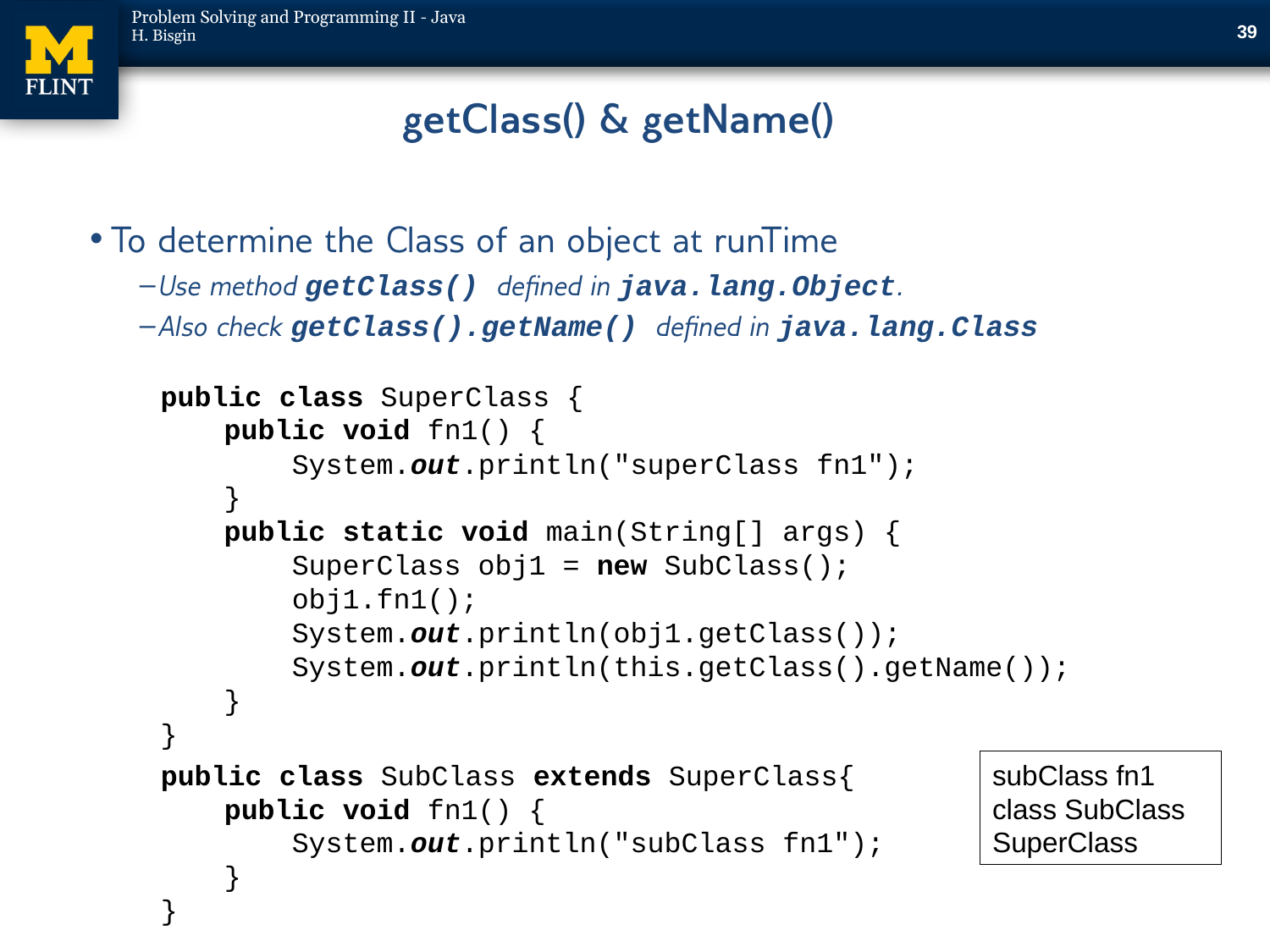

39
# getClass() & getName()
To determine the Class of an object at runTime
Use method getClass() defined in java.lang.Object.
Also check getClass().getName() defined in java.lang.Class
public class SuperClass {
public void fn1() {
    System.out.println("superClass fn1");
}
public static void main(String[] args) {
    SuperClass obj1 = new SubClass();
    obj1.fn1();
    System.out.println(obj1.getClass());
    System.out.println(this.getClass().getName());
}
}

public class SubClass extends SuperClass{
public void fn1() {
    System.out.println("subClass fn1");
}
}

subClass fn1
class SubClass
SuperClass